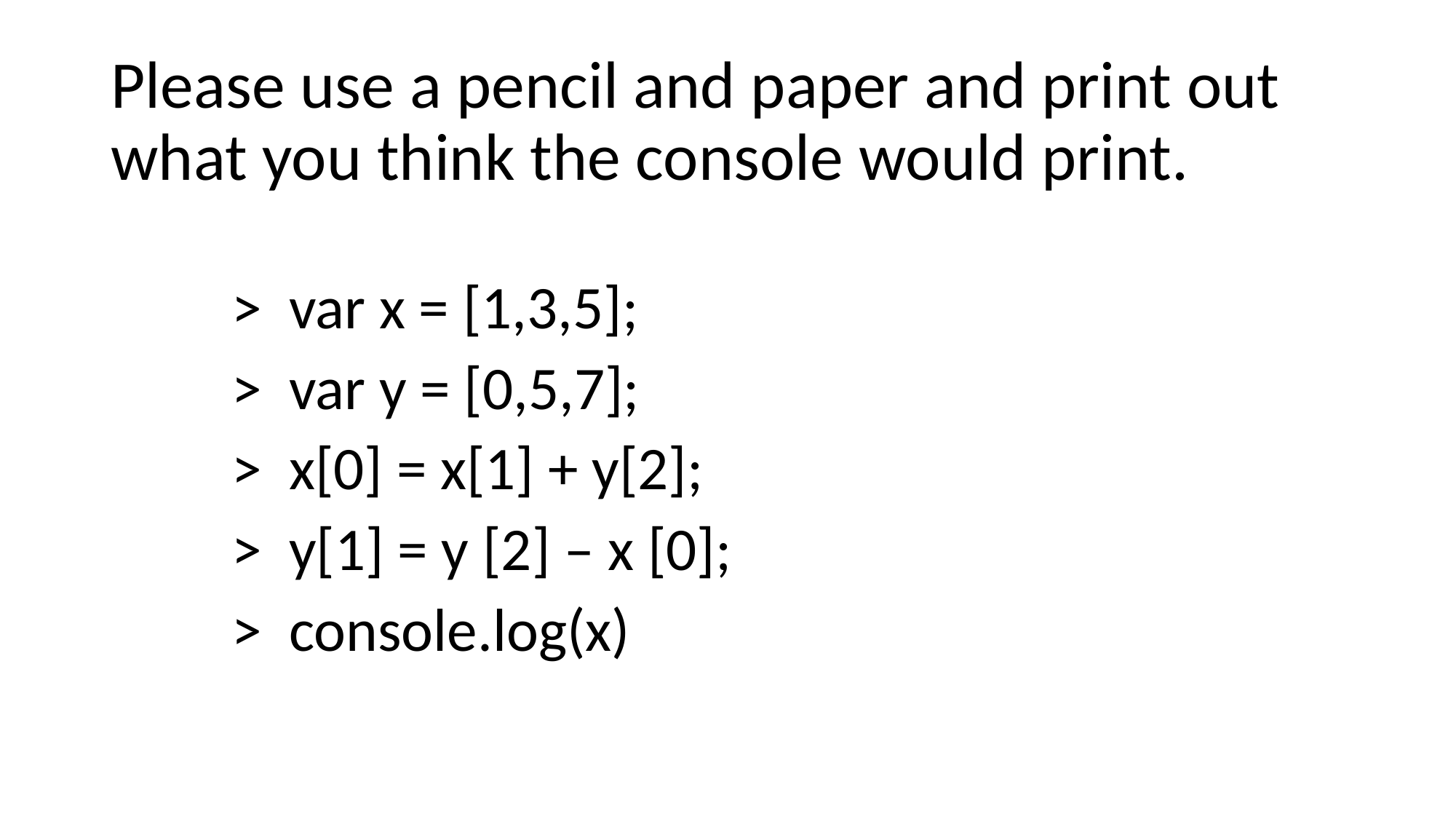

# Please use a pencil and paper and print out what you think the console would print.
>  var x = [1,3,5];
>  var y = [0,5,7];
>  x[0] = x[1] + y[2];
>  y[1] = y [2] – x [0];
>  console.log(x)